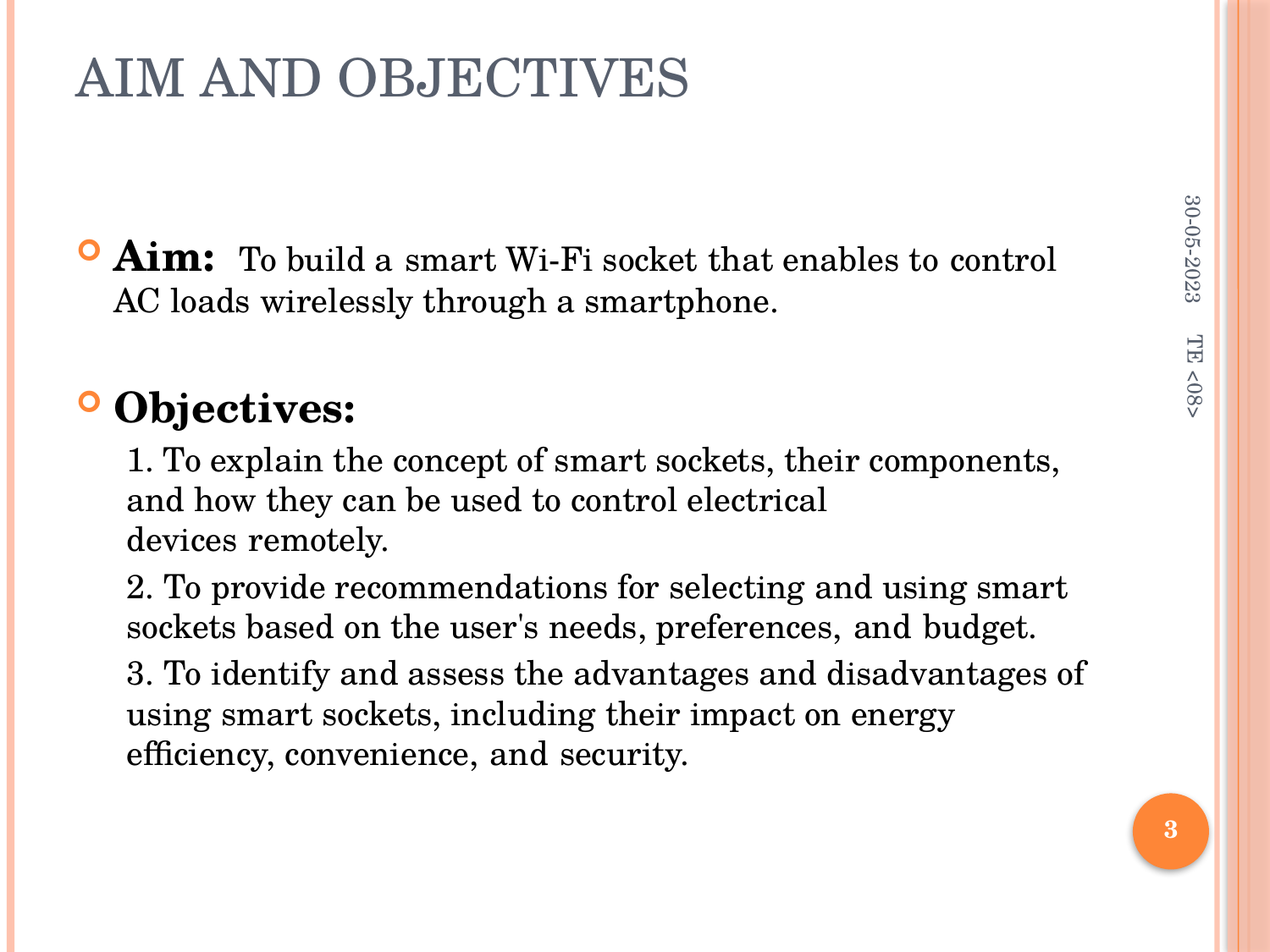

# Aim and Objectives
30-05-2023
Aim:  To build a smart Wi-Fi socket that enables to control AC loads wirelessly through a smartphone.

Objectives:
1. To explain the concept of smart sockets, their components, and how they can be used to control electrical devices remotely.
2. To provide recommendations for selecting and using smart sockets based on the user's needs, preferences, and budget.
3. To identify and assess the advantages and disadvantages of using smart sockets, including their impact on energy efficiency, convenience, and security.
TE <08>
3